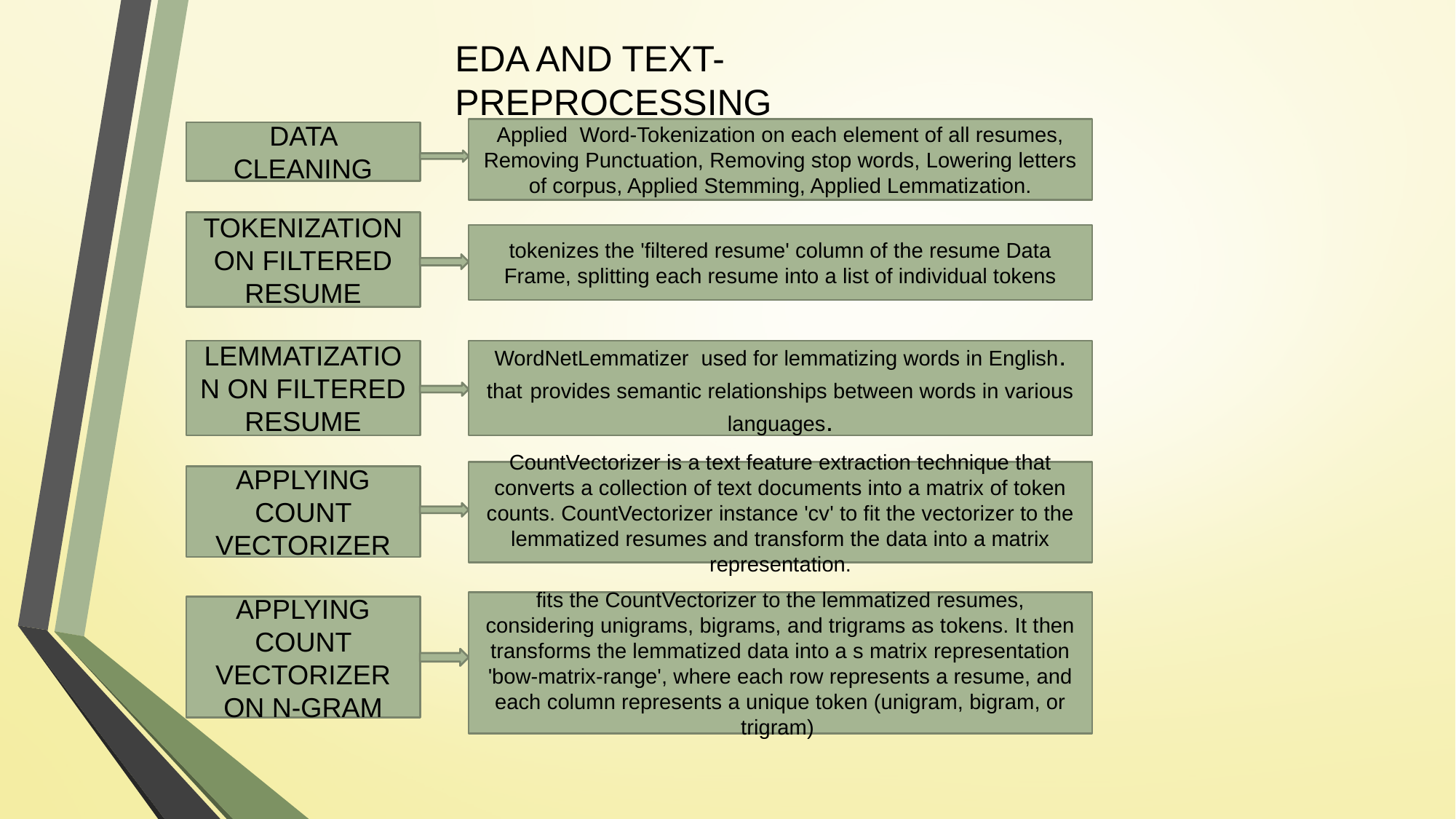

EDA AND TEXT-PREPROCESSING
Applied  Word-Tokenization on each element of all resumes, Removing Punctuation, Removing stop words, Lowering letters of corpus, Applied Stemming, Applied Lemmatization.
DATA CLEANING

TOKENIZATION ON FILTERED RESUME
tokenizes the 'filtered resume' column of the resume Data Frame, splitting each resume into a list of individual tokens

LEMMATIZATION ON FILTERED RESUME
WordNetLemmatizer  used for lemmatizing words in English. that provides semantic relationships between words in various languages.

CountVectorizer is a text feature extraction technique that converts a collection of text documents into a matrix of token counts. CountVectorizer instance 'cv' to fit the vectorizer to the lemmatized resumes and transform the data into a matrix representation.
APPLYING COUNT VECTORIZER

fits the CountVectorizer to the lemmatized resumes, considering unigrams, bigrams, and trigrams as tokens. It then transforms the lemmatized data into a s matrix representation 'bow-matrix-range', where each row represents a resume, and each column represents a unique token (unigram, bigram, or trigram)
APPLYING COUNT VECTORIZER ON N-GRAM